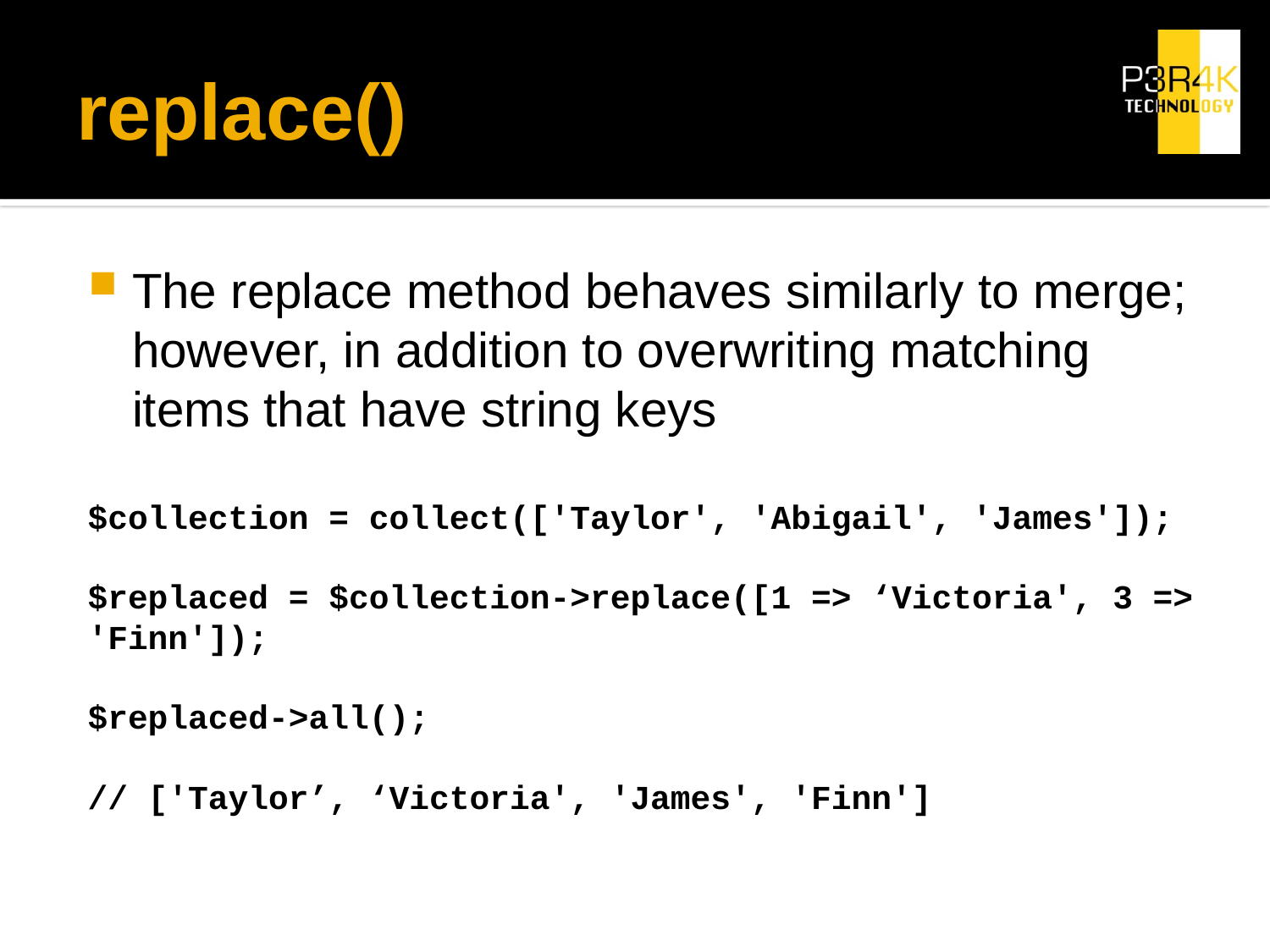

# replace()
The replace method behaves similarly to merge; however, in addition to overwriting matching items that have string keys

$collection = collect(['Taylor', 'Abigail', 'James']);

$replaced = $collection->replace([1 => ‘Victoria', 3 => 'Finn']);

$replaced->all();

// ['Taylor’, ‘Victoria', 'James', 'Finn']